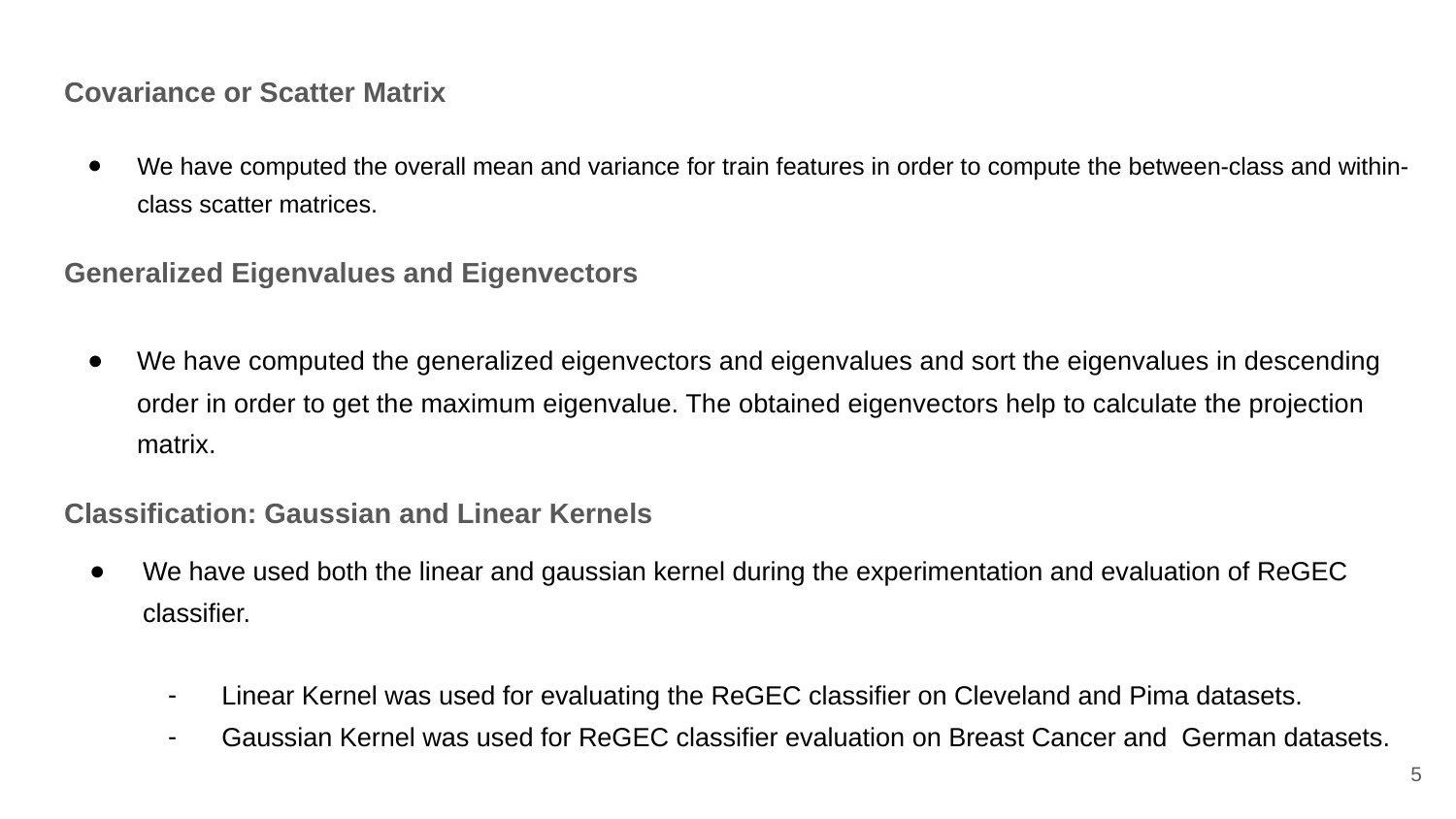

Covariance or Scatter Matrix
We have computed the overall mean and variance for train features in order to compute the between-class and within-class scatter matrices.
Generalized Eigenvalues and Eigenvectors
We have computed the generalized eigenvectors and eigenvalues and sort the eigenvalues in descending order in order to get the maximum eigenvalue. The obtained eigenvectors help to calculate the projection matrix.
Classification: Gaussian and Linear Kernels
We have used both the linear and gaussian kernel during the experimentation and evaluation of ReGEC classifier.

Linear Kernel was used for evaluating the ReGEC classifier on Cleveland and Pima datasets.
Gaussian Kernel was used for ReGEC classifier evaluation on Breast Cancer and  German datasets.
5